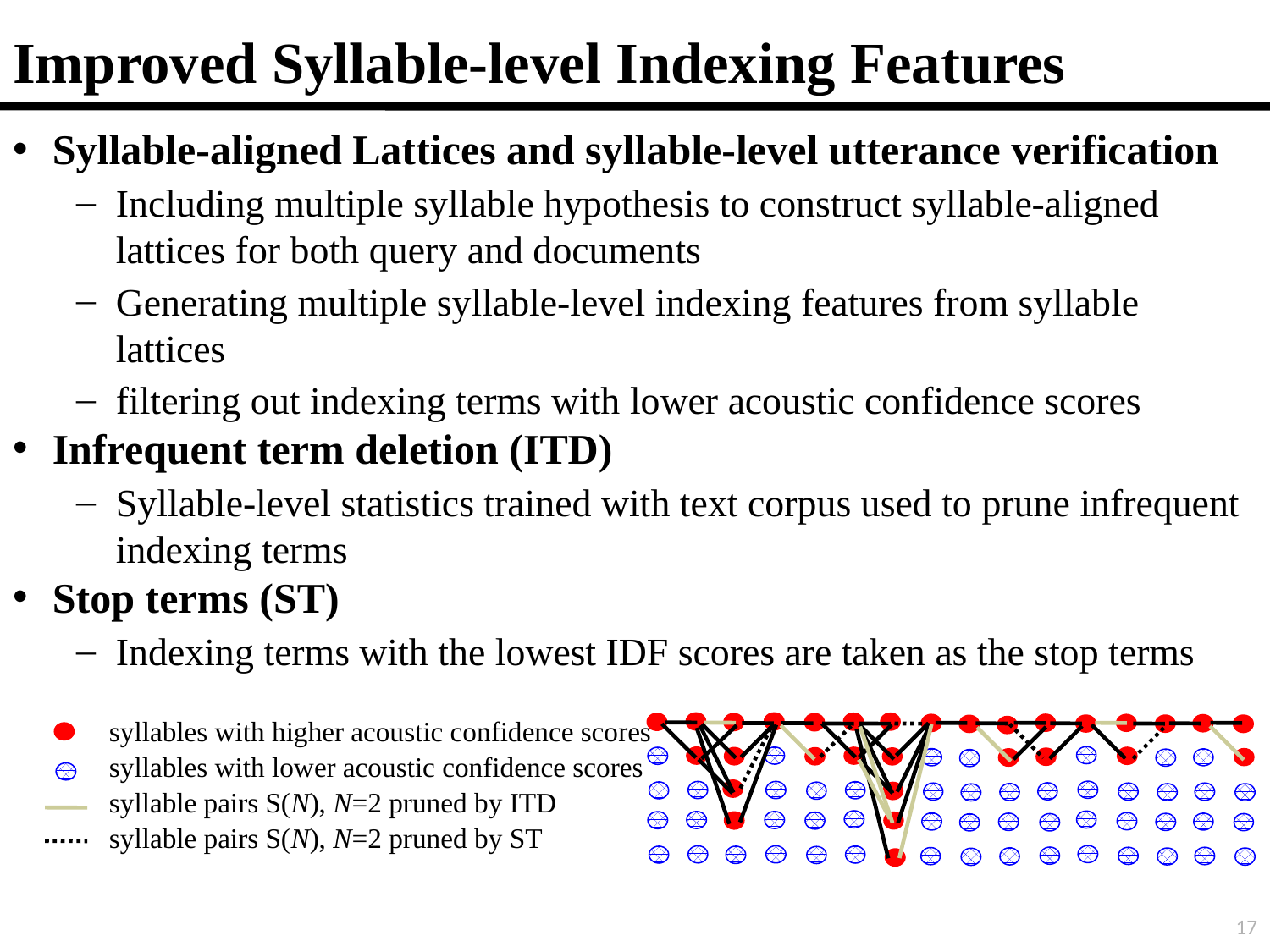

# Improved Syllable-level Indexing Features

Syllable-aligned Lattices and syllable-level utterance verification
Including multiple syllable hypothesis to construct syllable-aligned lattices for both query and documents
Generating multiple syllable-level indexing features from syllable lattices
filtering out indexing terms with lower acoustic confidence scores
Infrequent term deletion (ITD)
Syllable-level statistics trained with text corpus used to prune infrequent indexing terms
Stop terms (ST)
Indexing terms with the lowest IDF scores are taken as the stop terms
syllables with higher acoustic confidence scores
syllables with lower acoustic confidence scores
syllable pairs S(N), N=2 pruned by ITD
syllable pairs S(N), N=2 pruned by ST

17